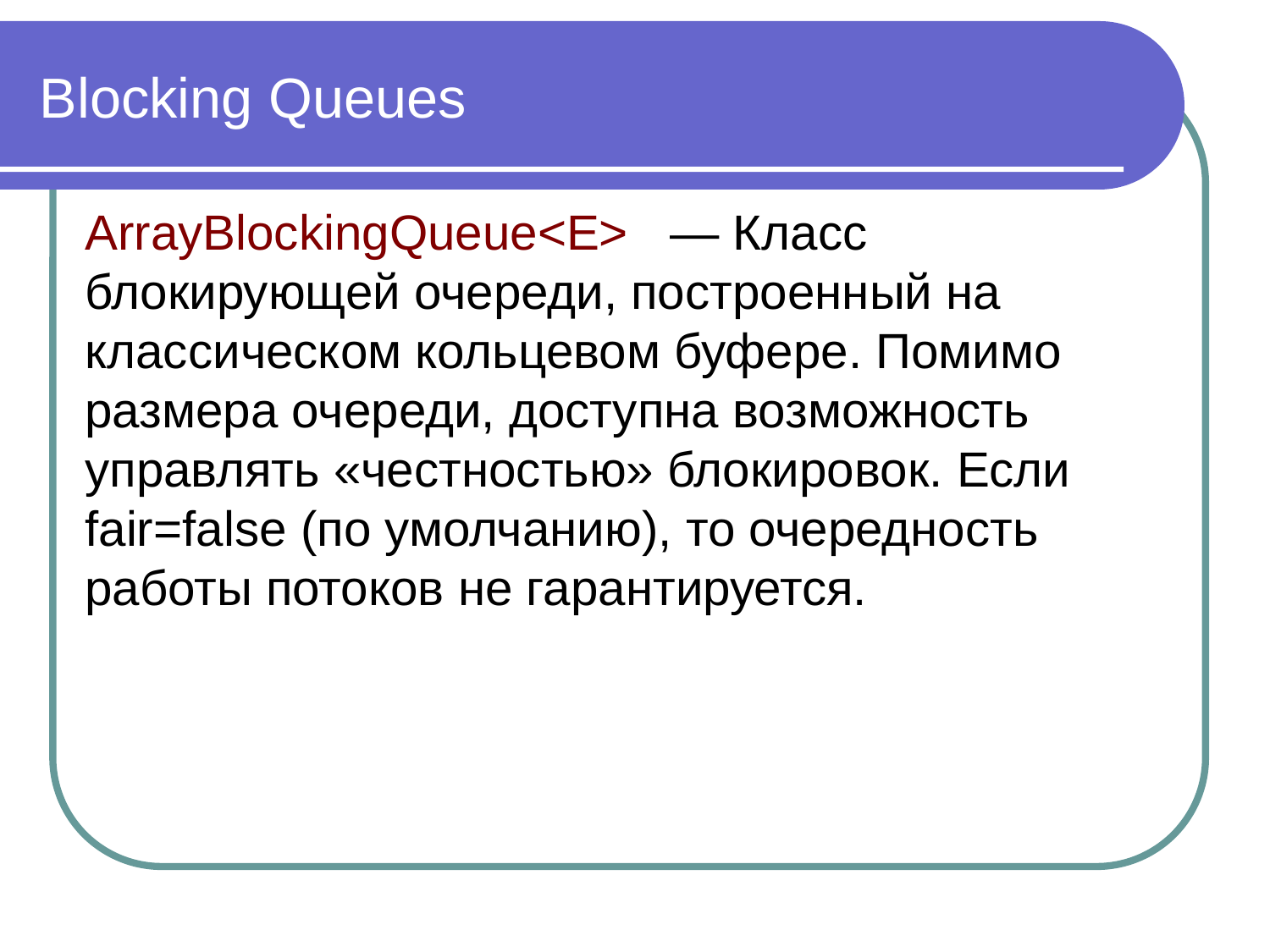

Blocking Queues
ArrayBlockingQueue<E>   — Класс блокирующей очереди, построенный на классическом кольцевом буфере. Помимо размера очереди, доступна возможность управлять «честностью» блокировок. Если fair=false (по умолчанию), то очередность работы потоков не гарантируется.